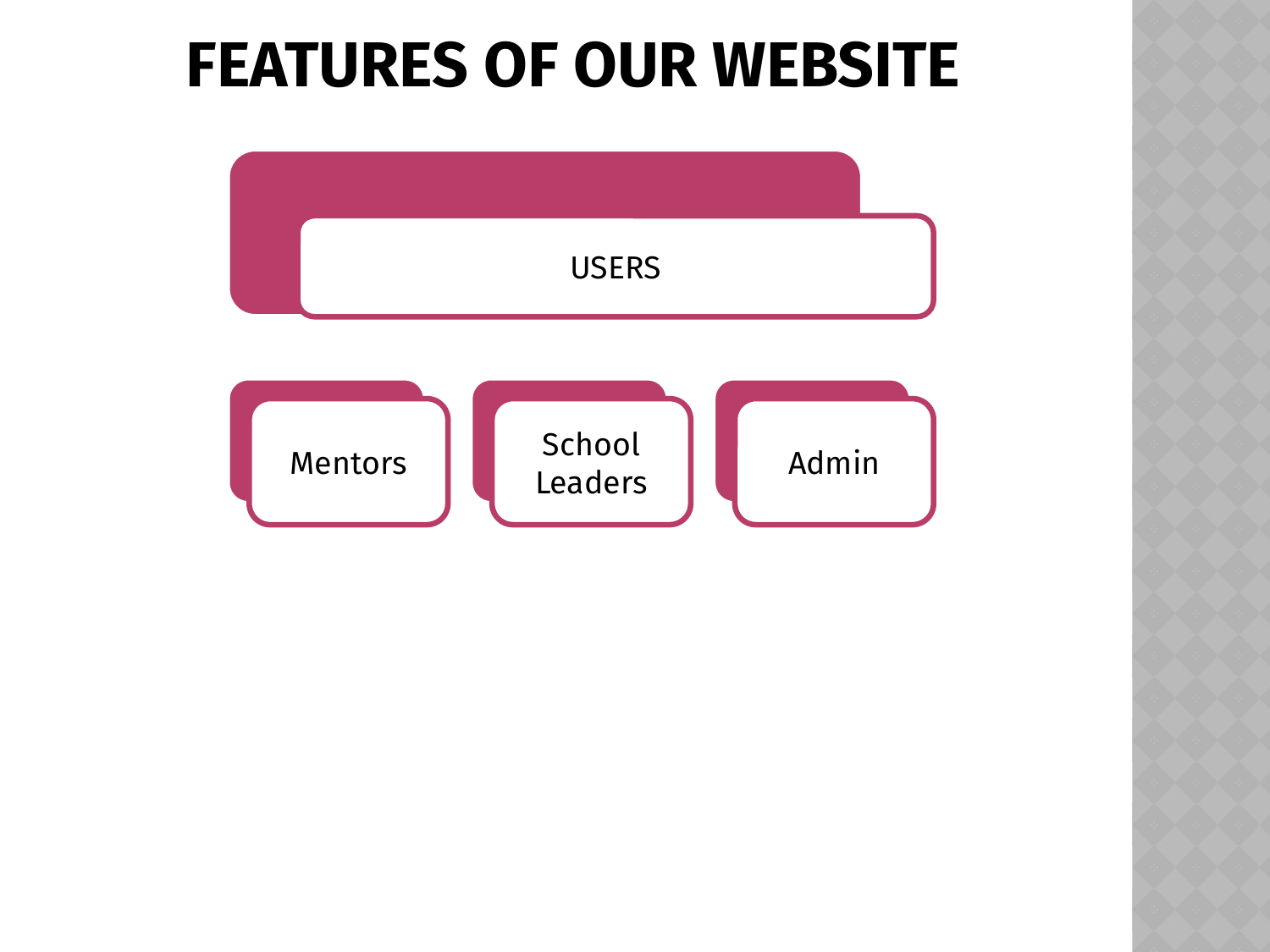

# Features of our website
USERS
Mentors
School Leaders
Admin